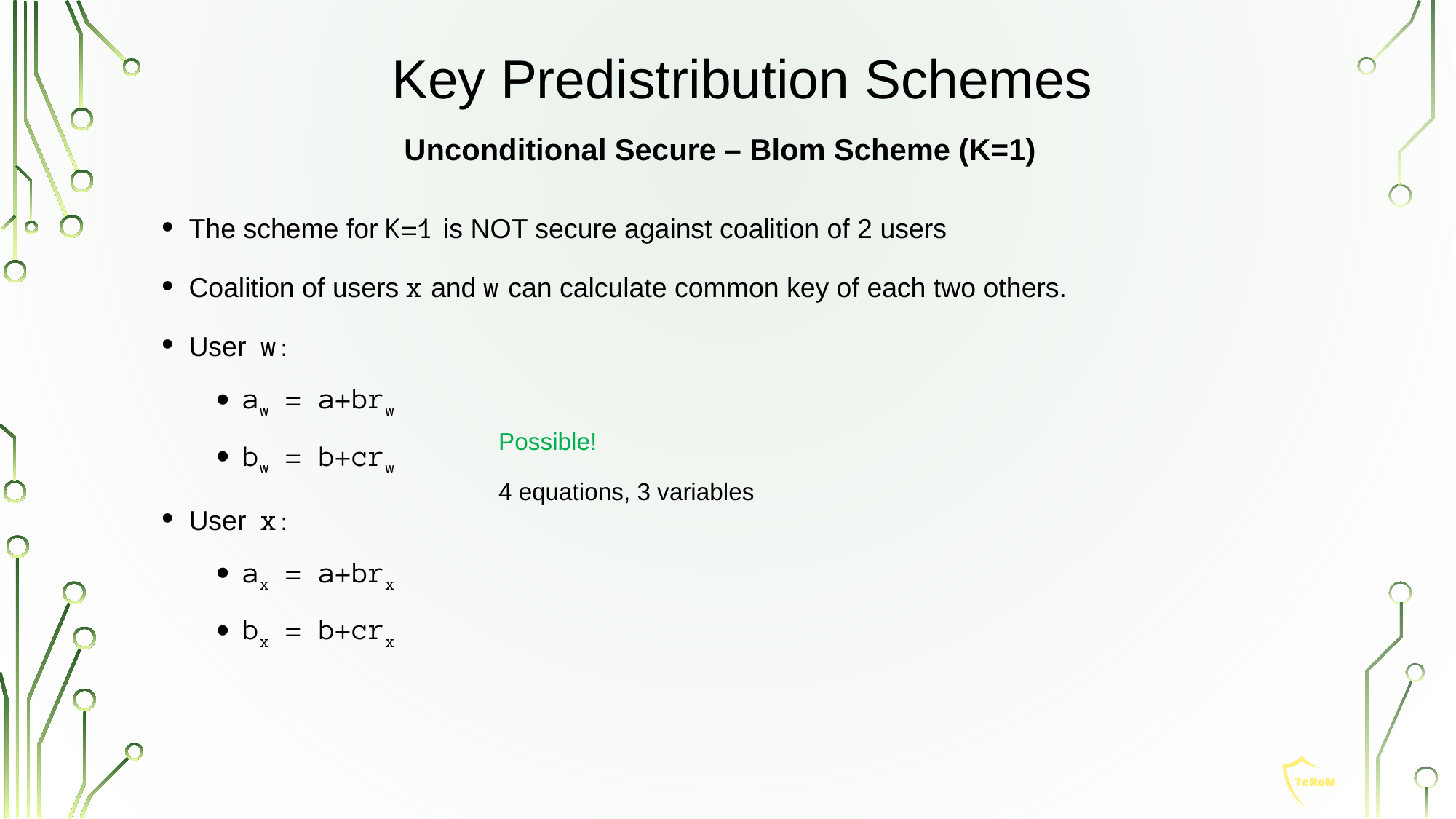

# Key Predistribution Schemes
Unconditional Secure – Blom Scheme (K=1)
The scheme for K=1 is NOT secure against coalition of 2 users
Coalition of users x and w can calculate common key of each two others.
User w:
aw = a+brw
bw = b+crw
User x:
ax = a+brx
bx = b+crx

Possible!
4 equations, 3 variables